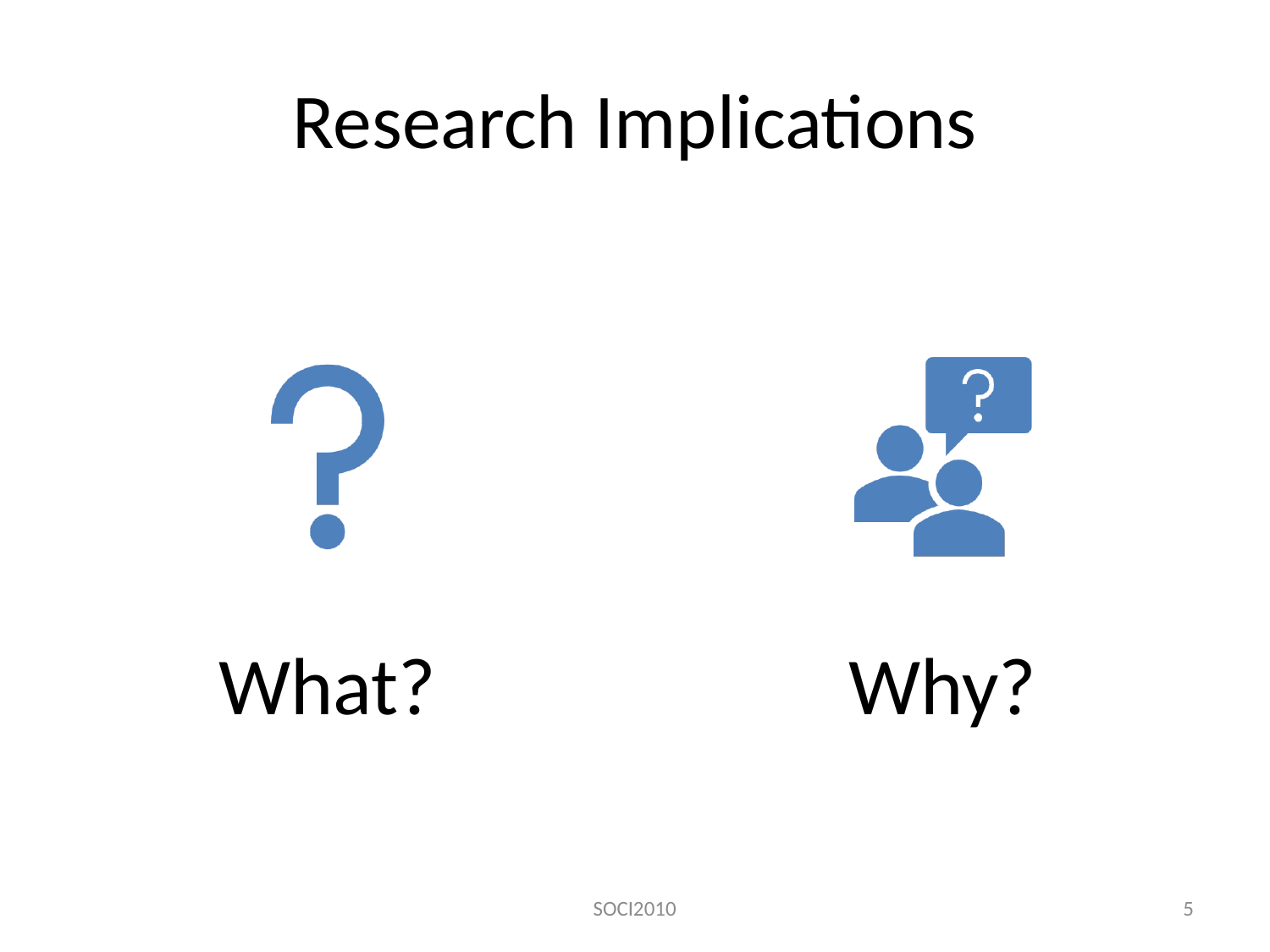

# Research Implications
What?
Why?
SOCI2010
5